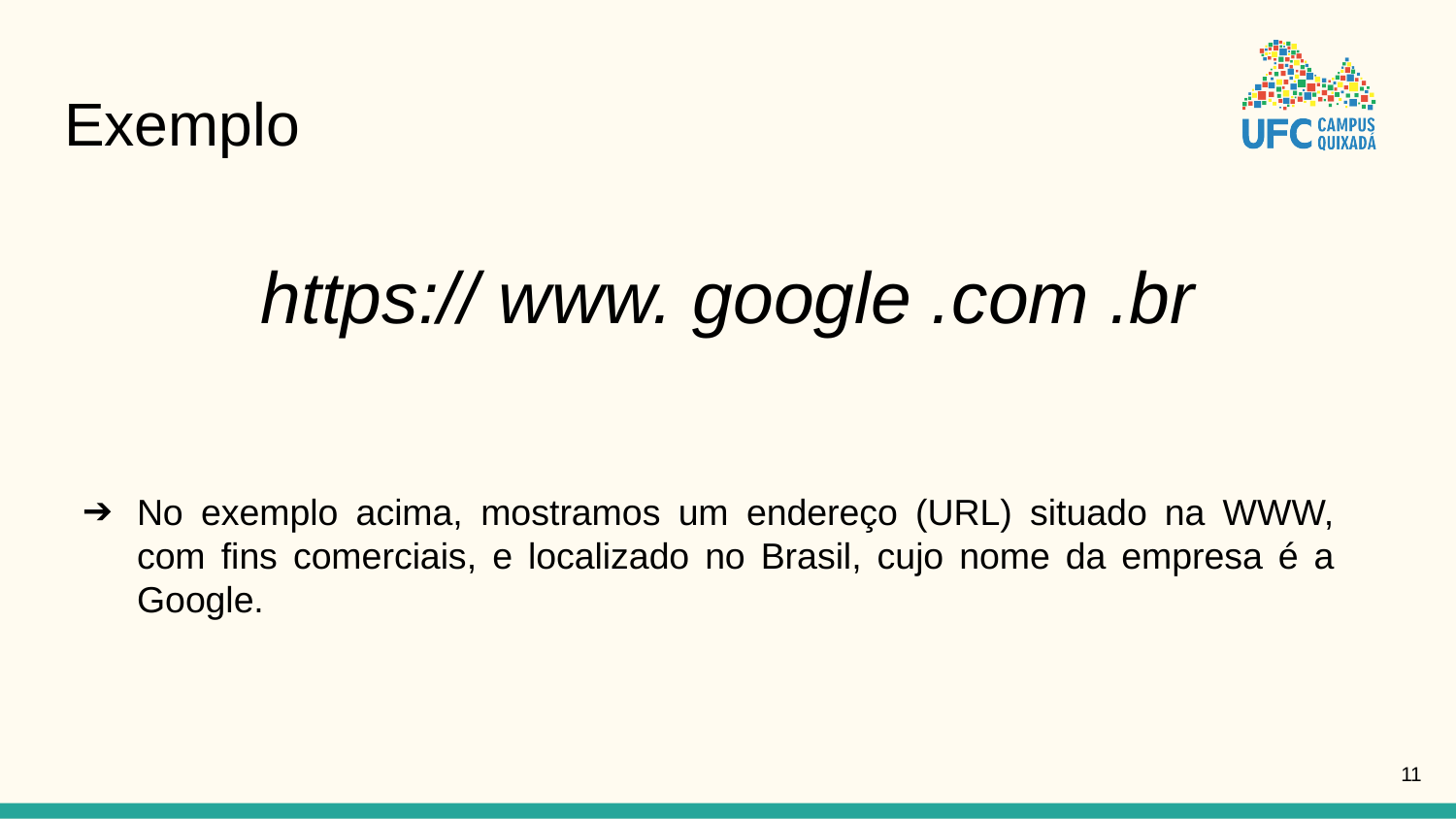

# Exemplo
https:// www. google .com .br

No exemplo acima, mostramos um endereço (URL) situado na WWW, com fins comerciais, e localizado no Brasil, cujo nome da empresa é a Google.
11